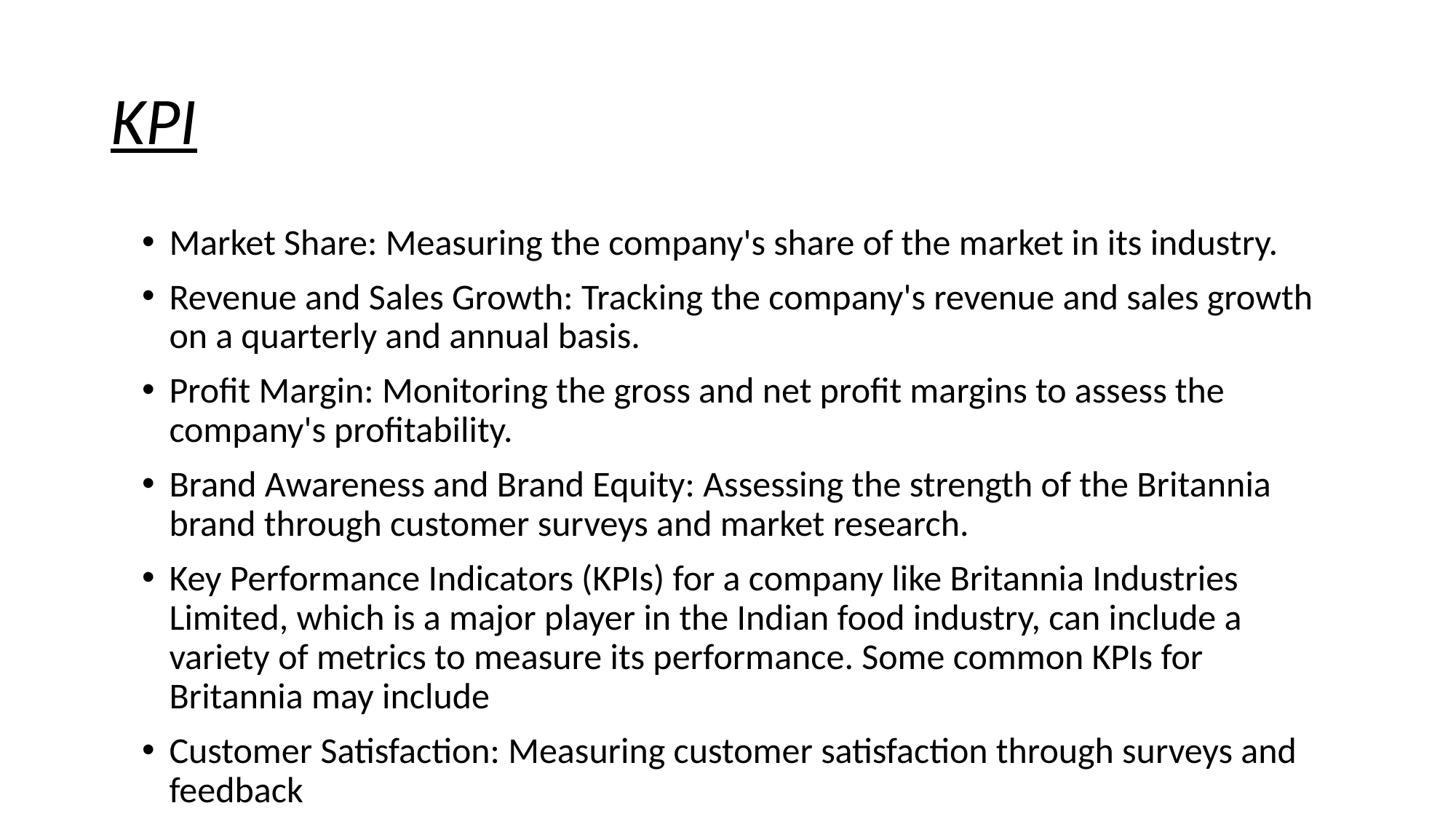

# KPI
Market Share: Measuring the company's share of the market in its industry.
Revenue and Sales Growth: Tracking the company's revenue and sales growth on a quarterly and annual basis.
Profit Margin: Monitoring the gross and net profit margins to assess the company's profitability.
Brand Awareness and Brand Equity: Assessing the strength of the Britannia brand through customer surveys and market research.
Key Performance Indicators (KPIs) for a company like Britannia Industries Limited, which is a major player in the Indian food industry, can include a variety of metrics to measure its performance. Some common KPIs for Britannia may include
Customer Satisfaction: Measuring customer satisfaction through surveys and feedback